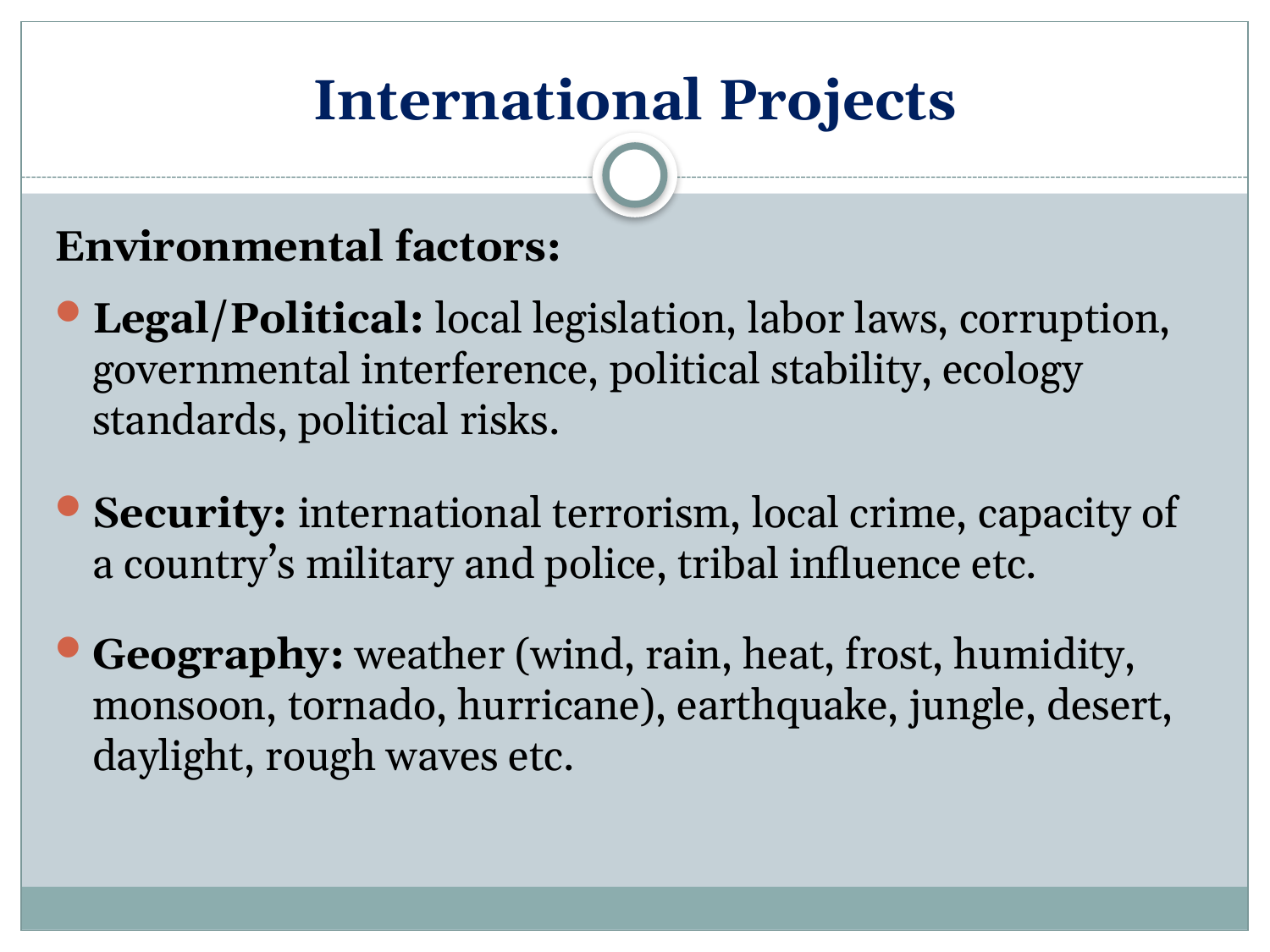

# International Projects
Environmental factors:
Legal/Political: local legislation, labor laws, corruption, governmental interference, political stability, ecology standards, political risks.
Security: international terrorism, local crime, capacity of   a country’s military and police, tribal influence etc.
Geography: weather (wind, rain, heat, frost, humidity, monsoon, tornado, hurricane), earthquake, jungle, desert, daylight, rough waves etc.